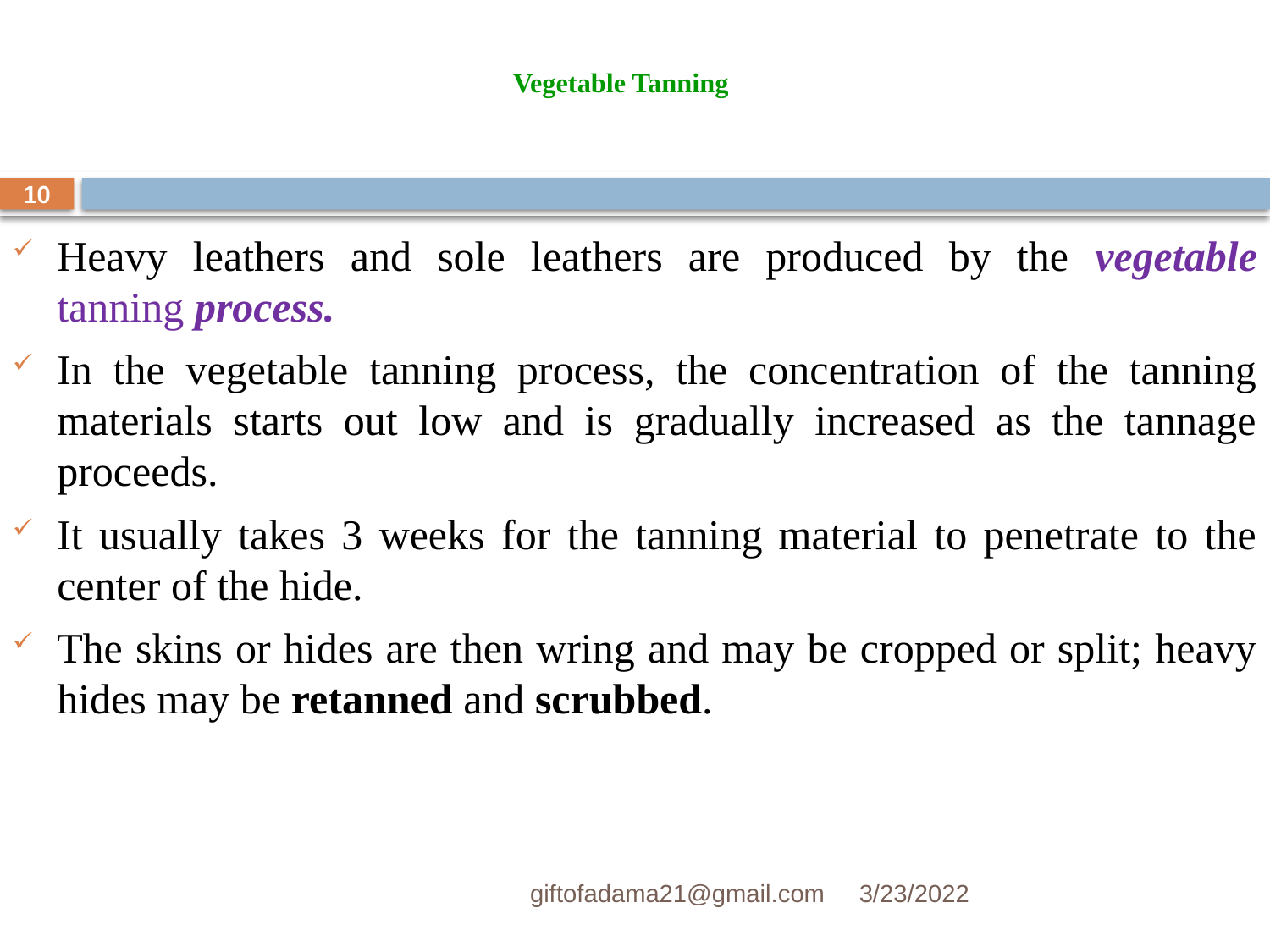

# Vegetable Tanning
10
Heavy leathers and sole leathers are produced by the vegetable tanning process.
In the vegetable tanning process, the concentration of the tanning materials starts out low and is gradually increased as the tannage proceeds.
It usually takes 3 weeks for the tanning material to penetrate to the center of the hide.
The skins or hides are then wring and may be cropped or split; heavy hides may be retanned and scrubbed.
giftofadama21@gmail.com
3/23/2022